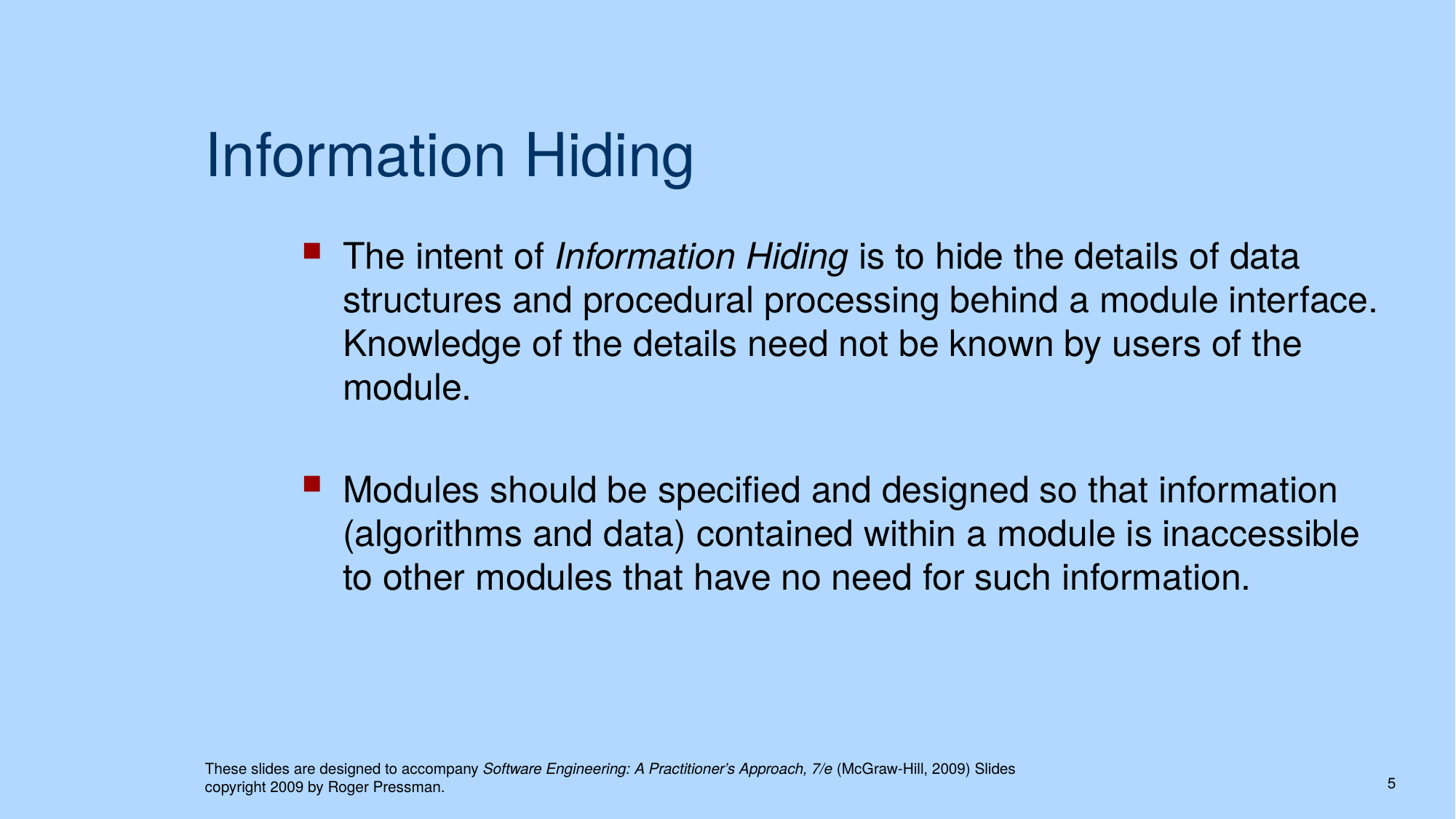

# Information Hiding
The intent of Information Hiding is to hide the details of data structures and procedural processing behind a module interface. Knowledge of the details need not be known by users of the module.

Modules should be specified and designed so that information (algorithms and data) contained within a module is inaccessible to other modules that have no need for such information.
These slides are designed to accompany Software Engineering: A Practitioner’s Approach, 7/e (McGraw-Hill, 2009) Slides copyright 2009 by Roger Pressman.
5